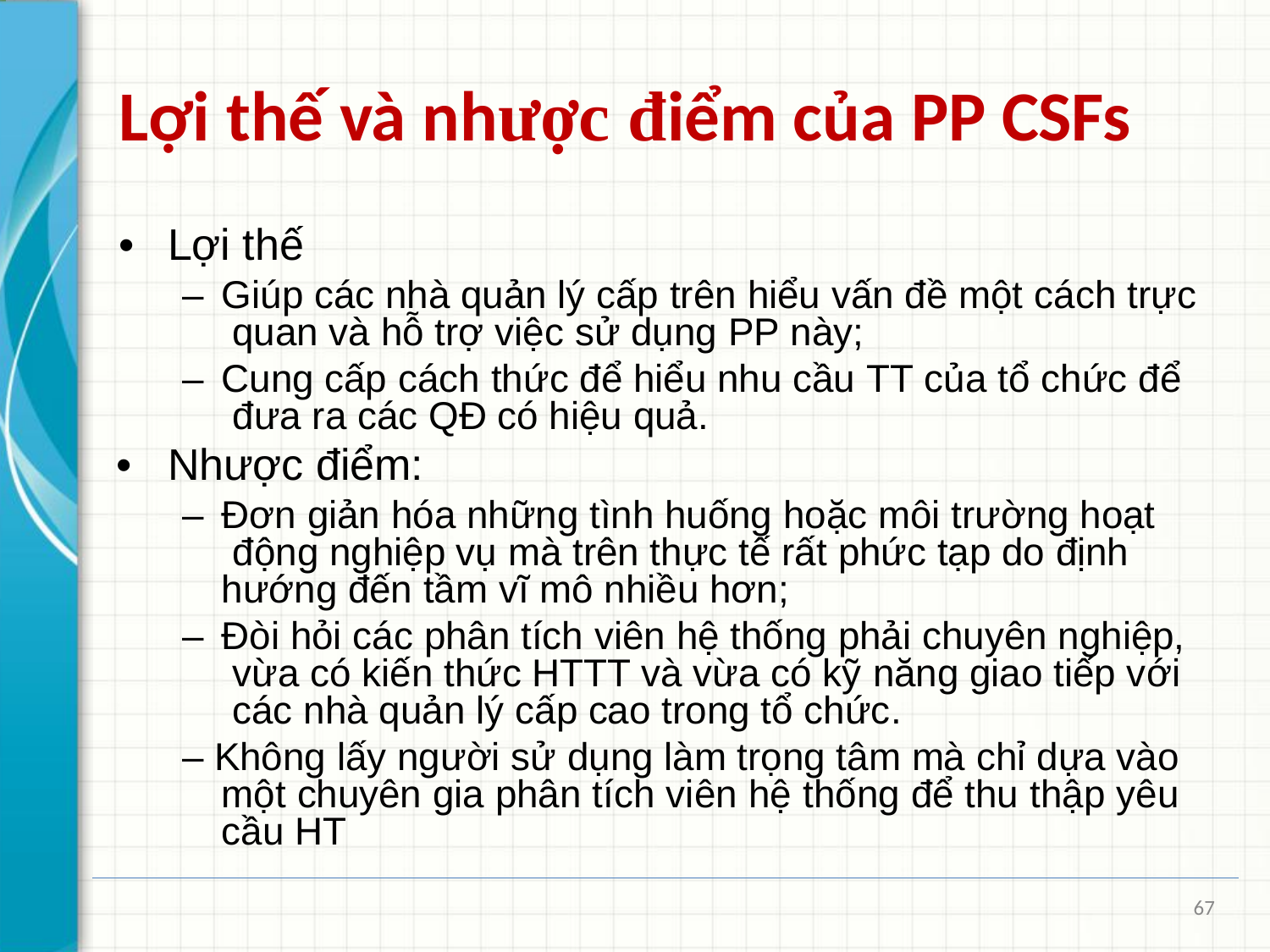

# Lợi thế và nhược điểm của PP CSFs
•	Lợi thế
–	Giúp các nhà quản lý cấp trên hiểu vấn đề một cách trực  quan và hỗ trợ việc sử dụng PP này;
–	Cung cấp cách thức để hiểu nhu cầu TT của tổ chức để  đưa ra các QĐ có hiệu quả.
•	Nhược điểm:
–	Đơn giản hóa những tình huống hoặc môi trường hoạt  động nghiệp vụ mà trên thực tế rất phức tạp do định  hướng đến tầm vĩ mô nhiều hơn;
–	Đòi hỏi các phân tích viên hệ thống phải chuyên nghiệp,  vừa có kiến thức HTTT và vừa có kỹ năng giao tiếp với  các nhà quản lý cấp cao trong tổ chức.
– Không lấy người sử dụng làm trọng tâm mà chỉ dựa vào  một chuyên gia phân tích viên hệ thống để thu thập yêu  cầu HT

67